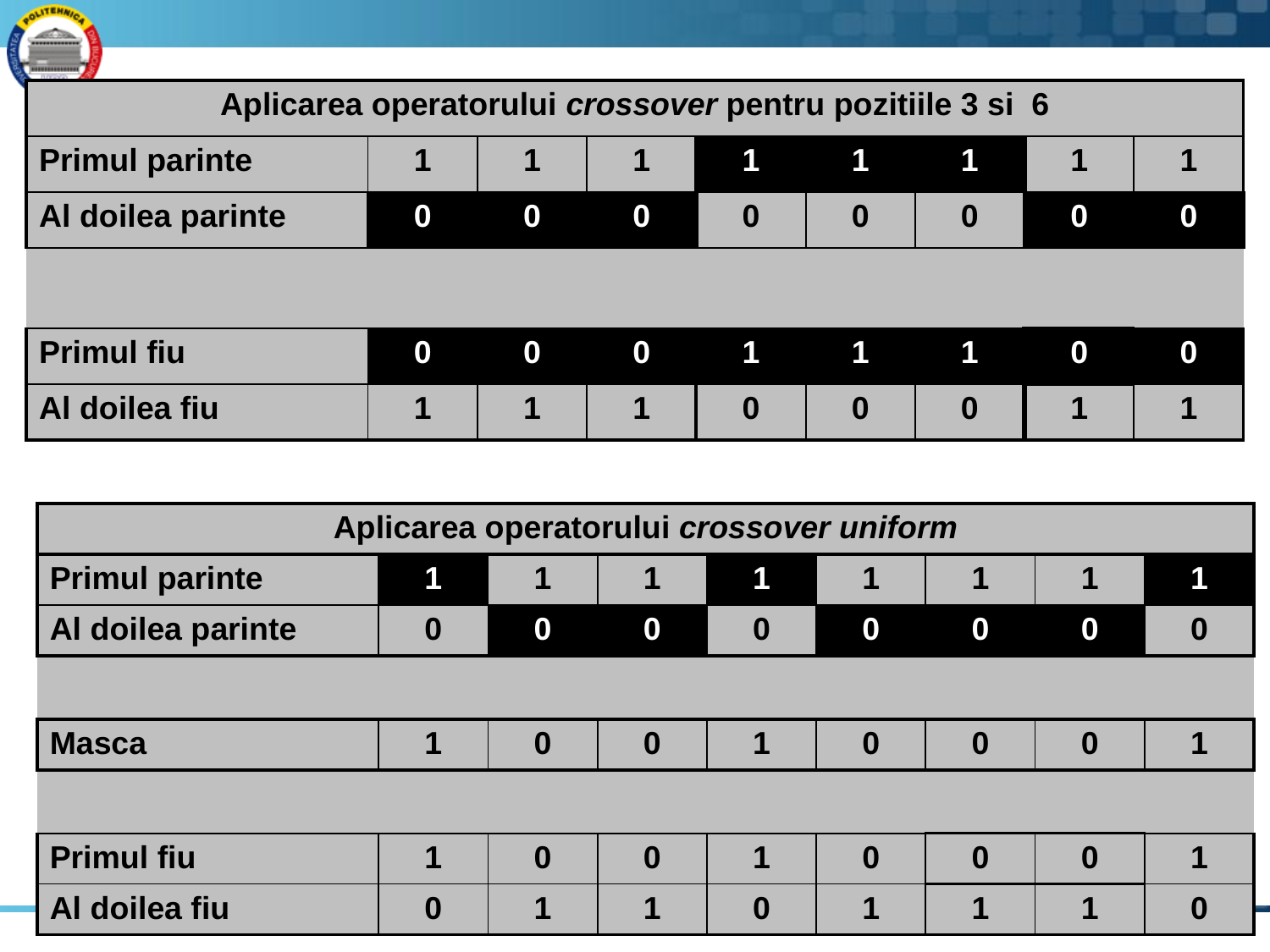

| Aplicarea operatorului crossover pentru pozitiile 3 si 6 |  |  |  |  |  |  |  |  |
| --- | --- | --- | --- | --- | --- | --- | --- | --- |
| Primul parinte | 1 | 1 | 1 | 1 | 1 | 1 | 1 | 1 |
| Al doilea parinte | 0 | 0 | 0 | 0 | 0 | 0 | 0 | 0 |
|  |  |  |  |  |  |  |  |  |
| Primul fiu | 0 | 0 | 0 | 1 | 1 | 1 | 0 | 0 |
| Al doilea fiu | 1 | 1 | 1 | 0 | 0 | 0 | 1 | 1 |
| Aplicarea operatorului crossover uniform |  |  |  |  |  |  |  |  |
| --- | --- | --- | --- | --- | --- | --- | --- | --- |
| Primul parinte | 1 | 1 | 1 | 1 | 1 | 1 | 1 | 1 |
| Al doilea parinte | 0 | 0 | 0 | 0 | 0 | 0 | 0 | 0 |
|  |  |  |  |  |  |  |  |  |
| Masca | 1 | 0 | 0 | 1 | 0 | 0 | 0 | 1 |
|  |  |  |  |  |  |  |  |  |
| Primul fiu | 1 | 0 | 0 | 1 | 0 | 0 | 0 | 1 |
| Al doilea fiu | 0 | 1 | 1 | 0 | 1 | 1 | 1 | 0 |